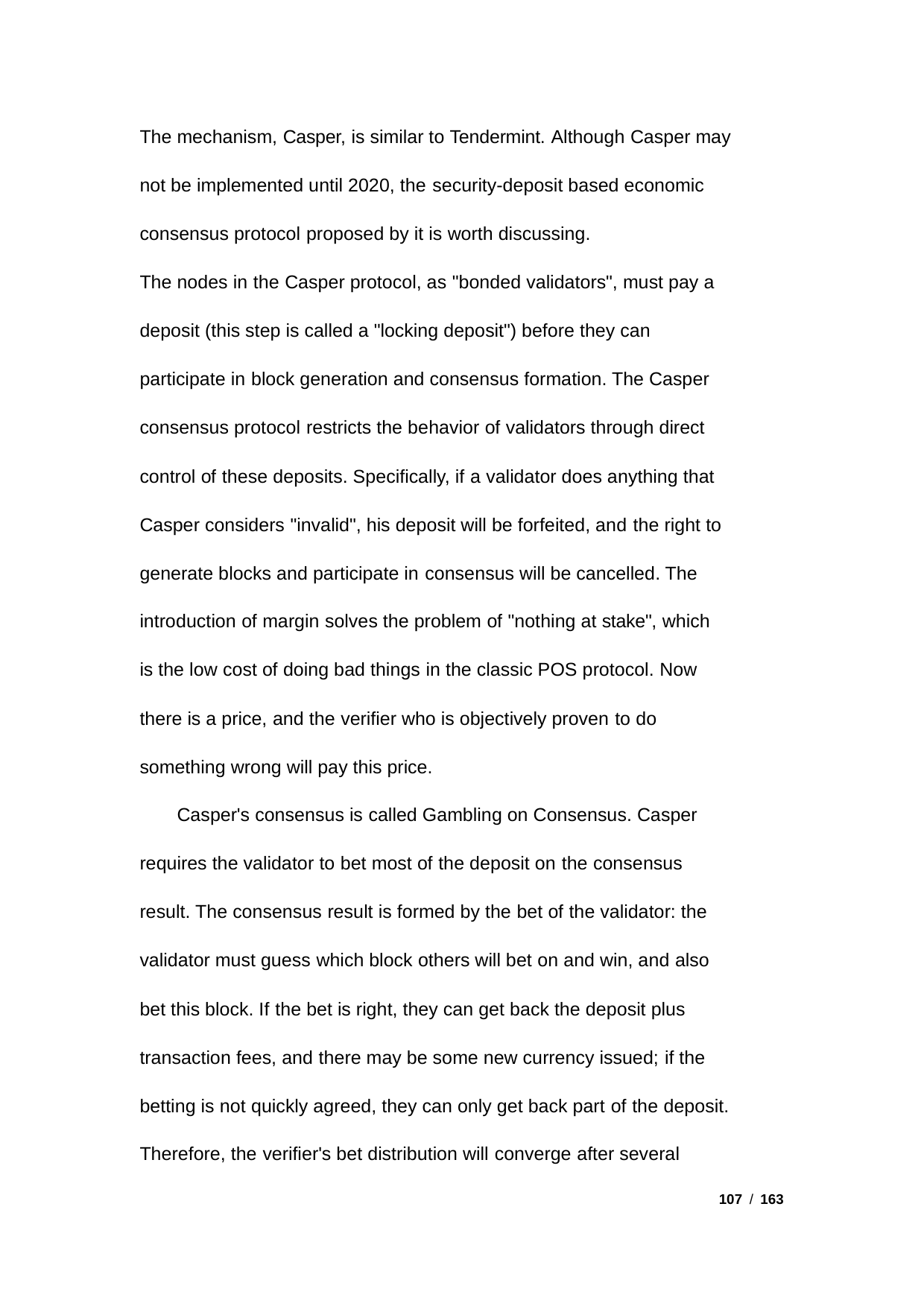

The mechanism, Casper, is similar to Tendermint. Although Casper may
not be implemented until 2020, the security-deposit based economic
consensus protocol proposed by it is worth discussing.
The nodes in the Casper protocol, as "bonded validators", must pay a
deposit (this step is called a "locking deposit") before they can
participate in block generation and consensus formation. The Casper
consensus protocol restricts the behavior of validators through direct
control of these deposits. Specifically, if a validator does anything that
Casper considers "invalid", his deposit will be forfeited, and the right to
generate blocks and participate in consensus will be cancelled. The
introduction of margin solves the problem of "nothing at stake", which
is the low cost of doing bad things in the classic POS protocol. Now
there is a price, and the verifier who is objectively proven to do
something wrong will pay this price.
Casper's consensus is called Gambling on Consensus. Casper
requires the validator to bet most of the deposit on the consensus
result. The consensus result is formed by the bet of the validator: the
validator must guess which block others will bet on and win, and also
bet this block. If the bet is right, they can get back the deposit plus
transaction fees, and there may be some new currency issued; if the
betting is not quickly agreed, they can only get back part of the deposit.
Therefore, the verifier's bet distribution will converge after several
107 / 163